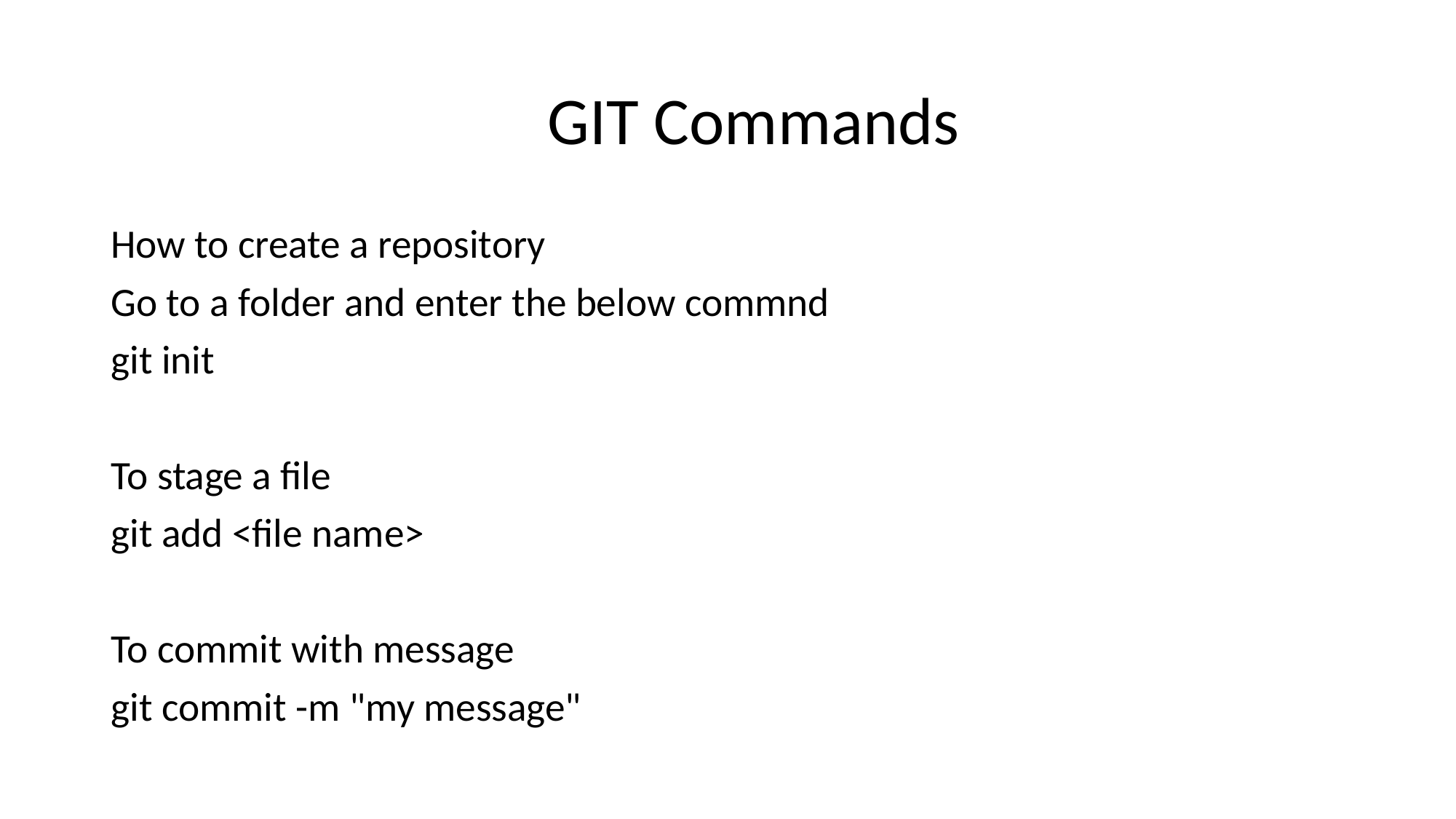

# GIT Commands
How to create a repository
Go to a folder and enter the below commnd
git init

To stage a file
git add <file name>

To commit with message
git commit -m "my message"